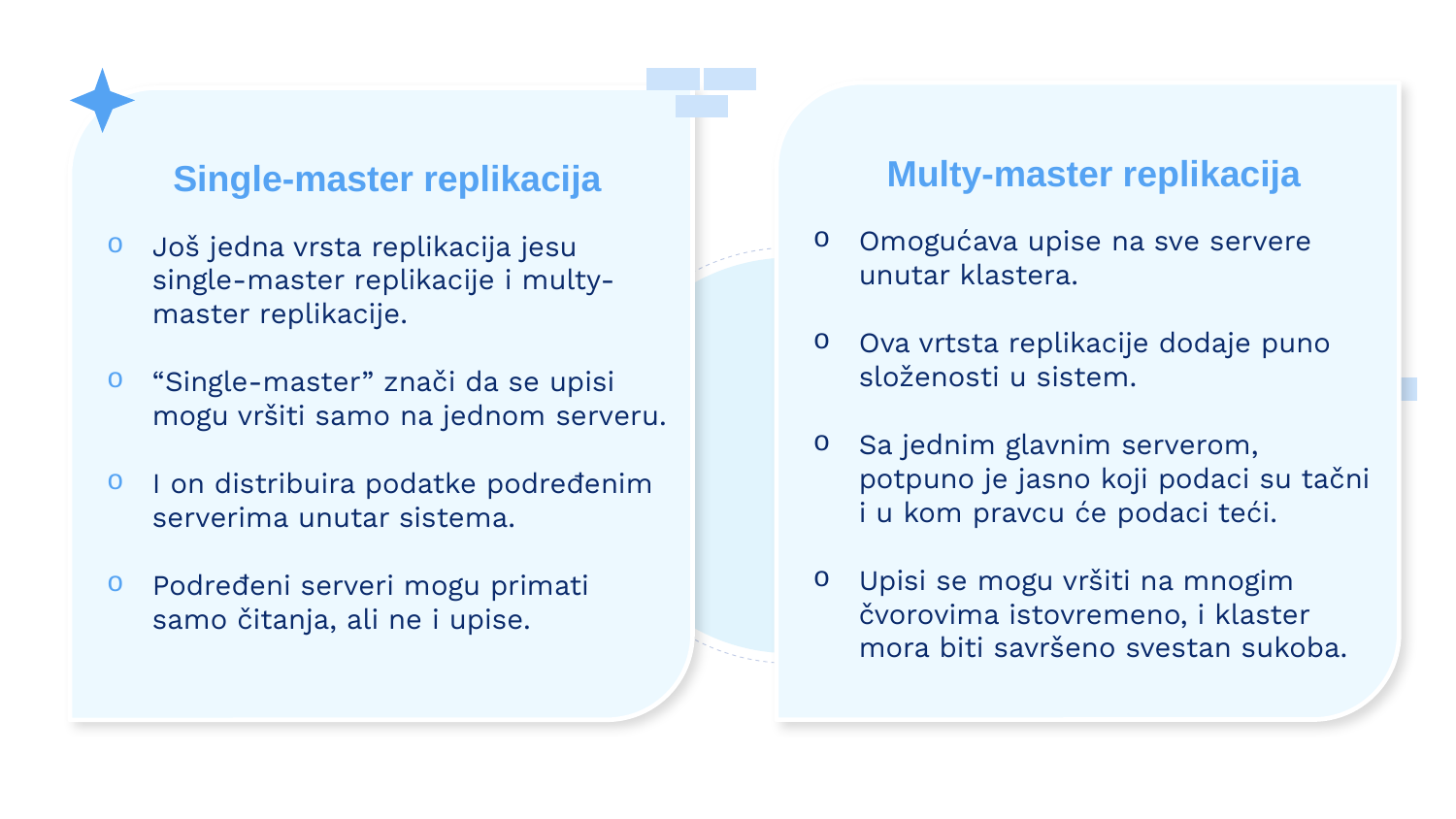

Multy-master replikacija

Omogućava upise na sve servere unutar klastera.

Ova vrtsta replikacije dodaje puno složenosti u sistem.

Sa jednim glavnim serverom, potpuno je jasno koji podaci su tačni i u kom pravcu će podaci teći.

Upisi se mogu vršiti na mnogim čvorovima istovremeno, i klaster mora biti savršeno svestan sukoba.
Single-master replikacija

Još jedna vrsta replikacija jesu single-master replikacije i multy-master replikacije.

“Single-master” znači da se upisi mogu vršiti samo na jednom serveru.

I on distribuira podatke podređenim serverima unutar sistema.

Podređeni serveri mogu primati samo čitanja, ali ne i upise.